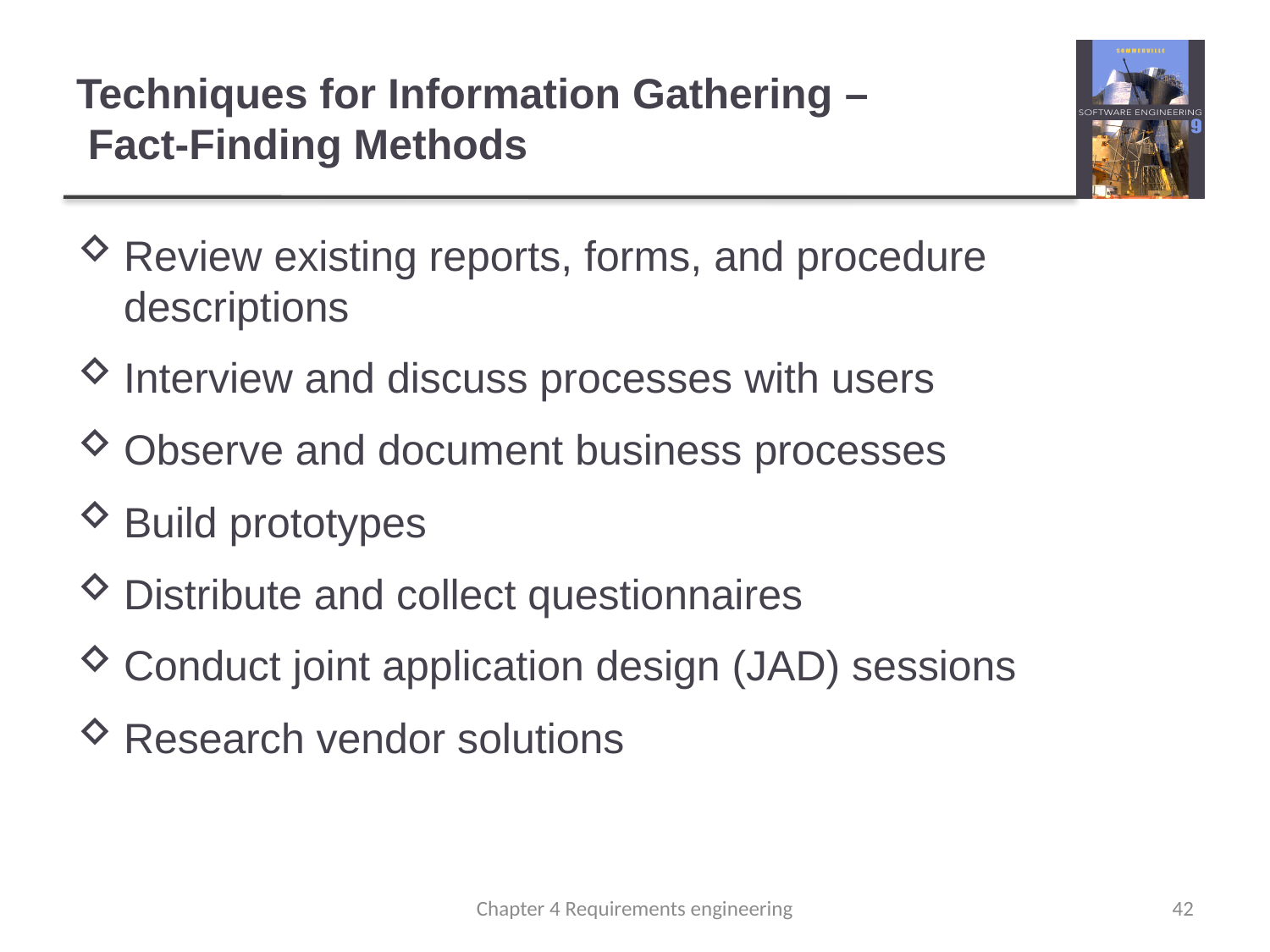

# Techniques for Information Gathering – Fact-Finding Methods
Review existing reports, forms, and procedure descriptions
Interview and discuss processes with users
Observe and document business processes
Build prototypes
Distribute and collect questionnaires
Conduct joint application design (JAD) sessions
Research vendor solutions

Chapter 4 Requirements engineering
42